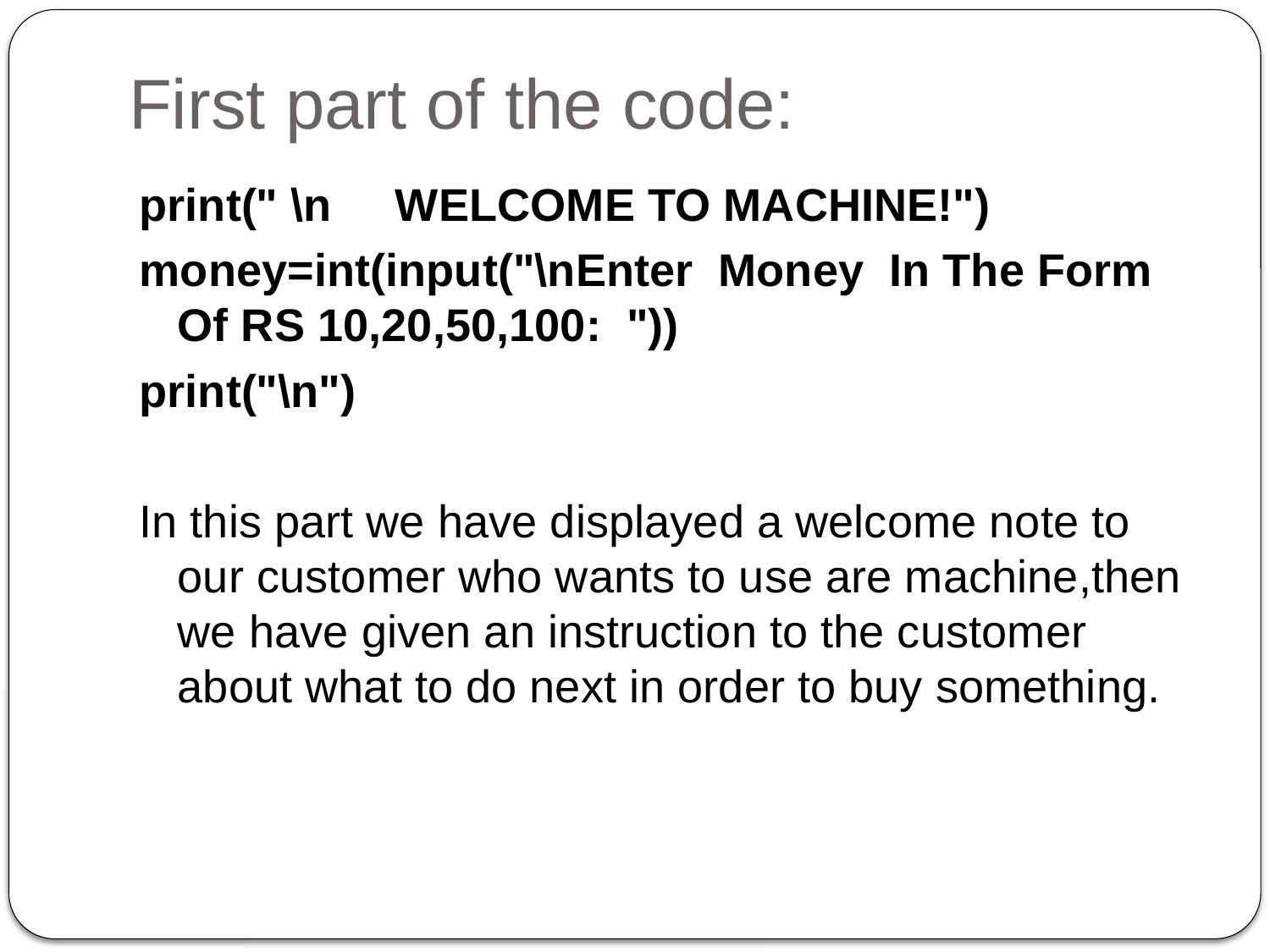

# First part of the code:
print(" \n     WELCOME TO MACHINE!")
money=int(input("\nEnter  Money  In The Form Of RS 10,20,50,100:  "))
print("\n")

In this part we have displayed a welcome note to our customer who wants to use are machine,then we have given an instruction to the customer about what to do next in order to buy something.